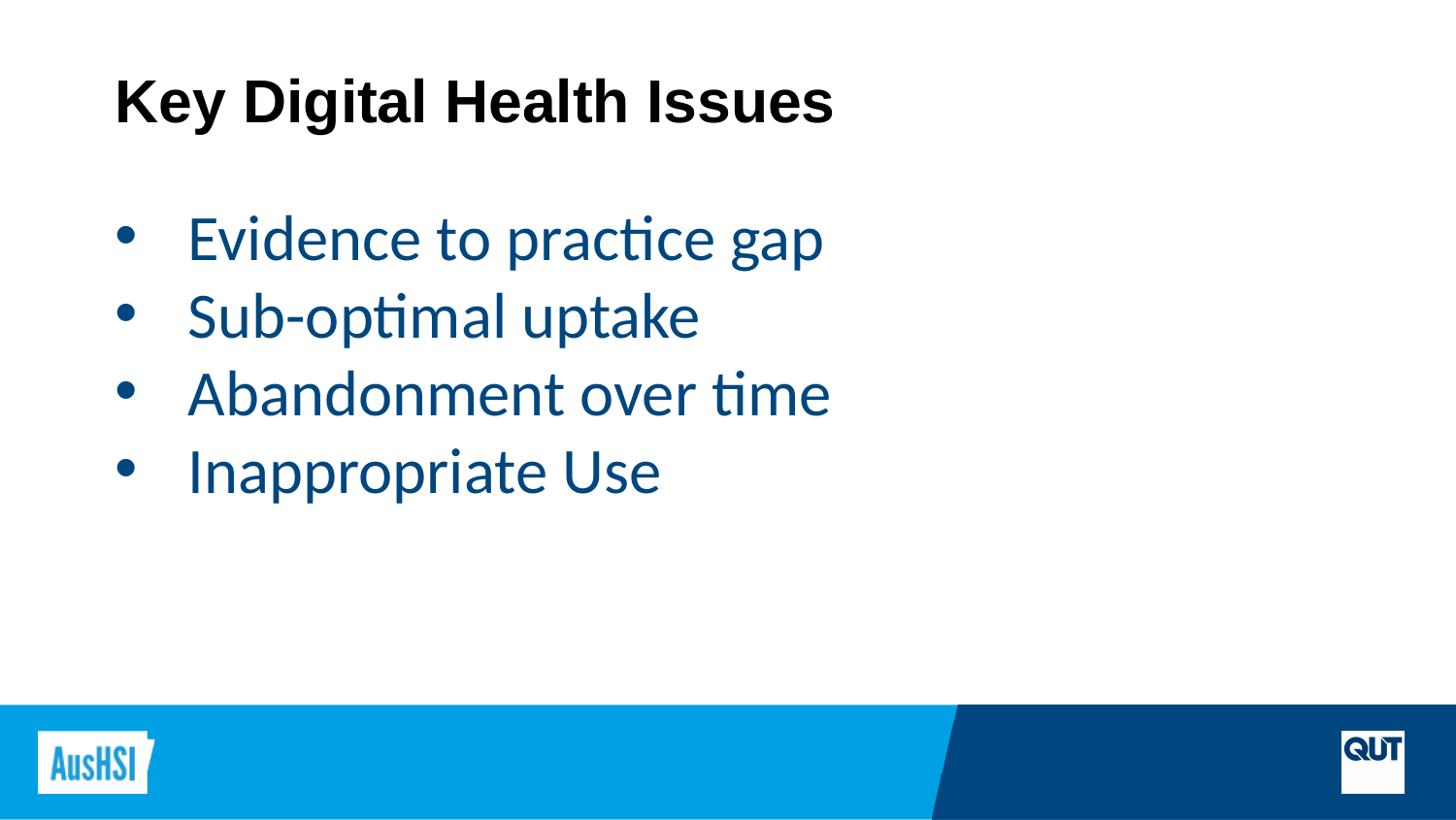

Key Digital Health Issues
Evidence to practice gap
Sub-optimal uptake
Abandonment over time
Inappropriate Use